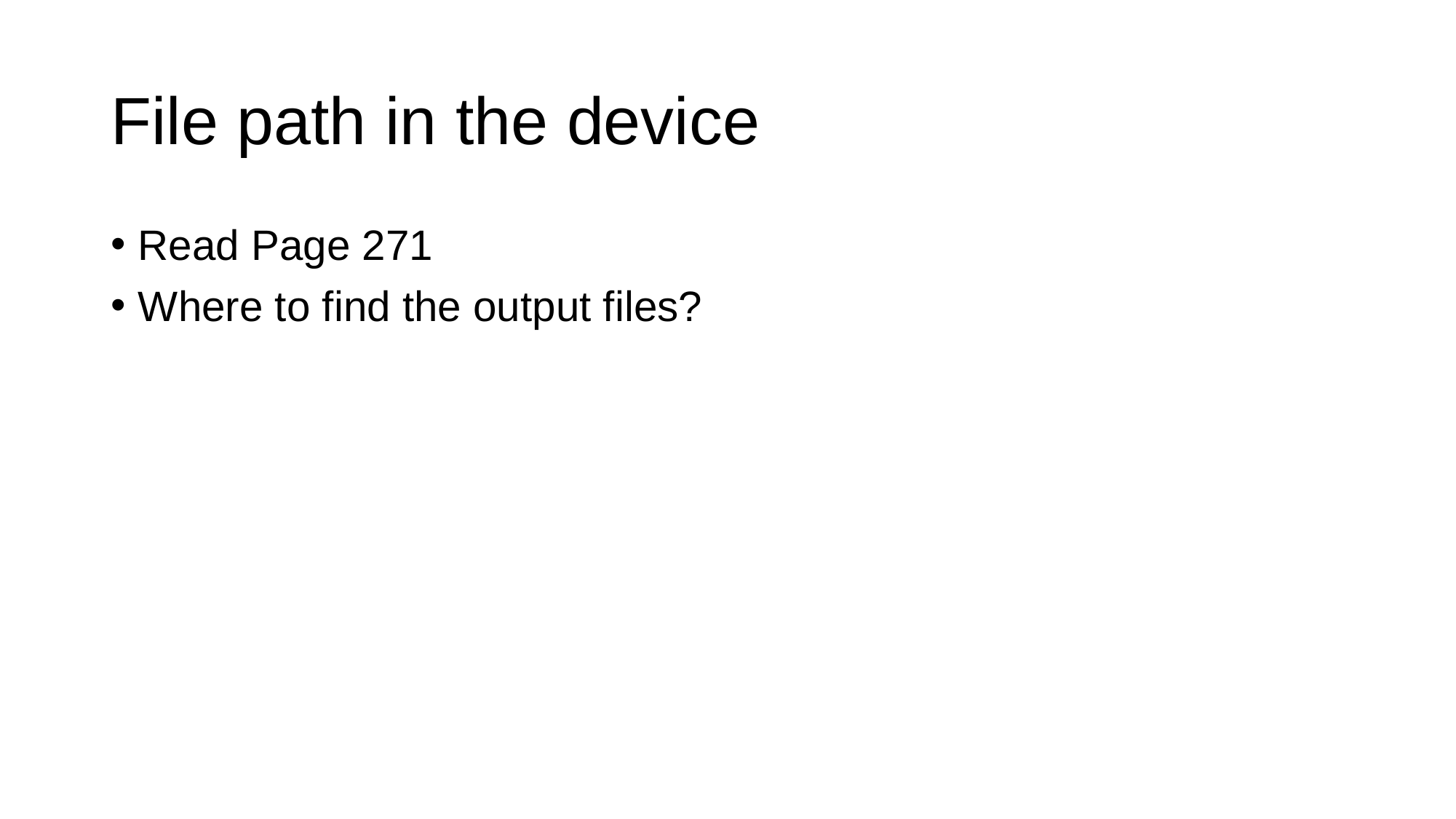

# File path in the device
Read Page 271
Where to find the output files?